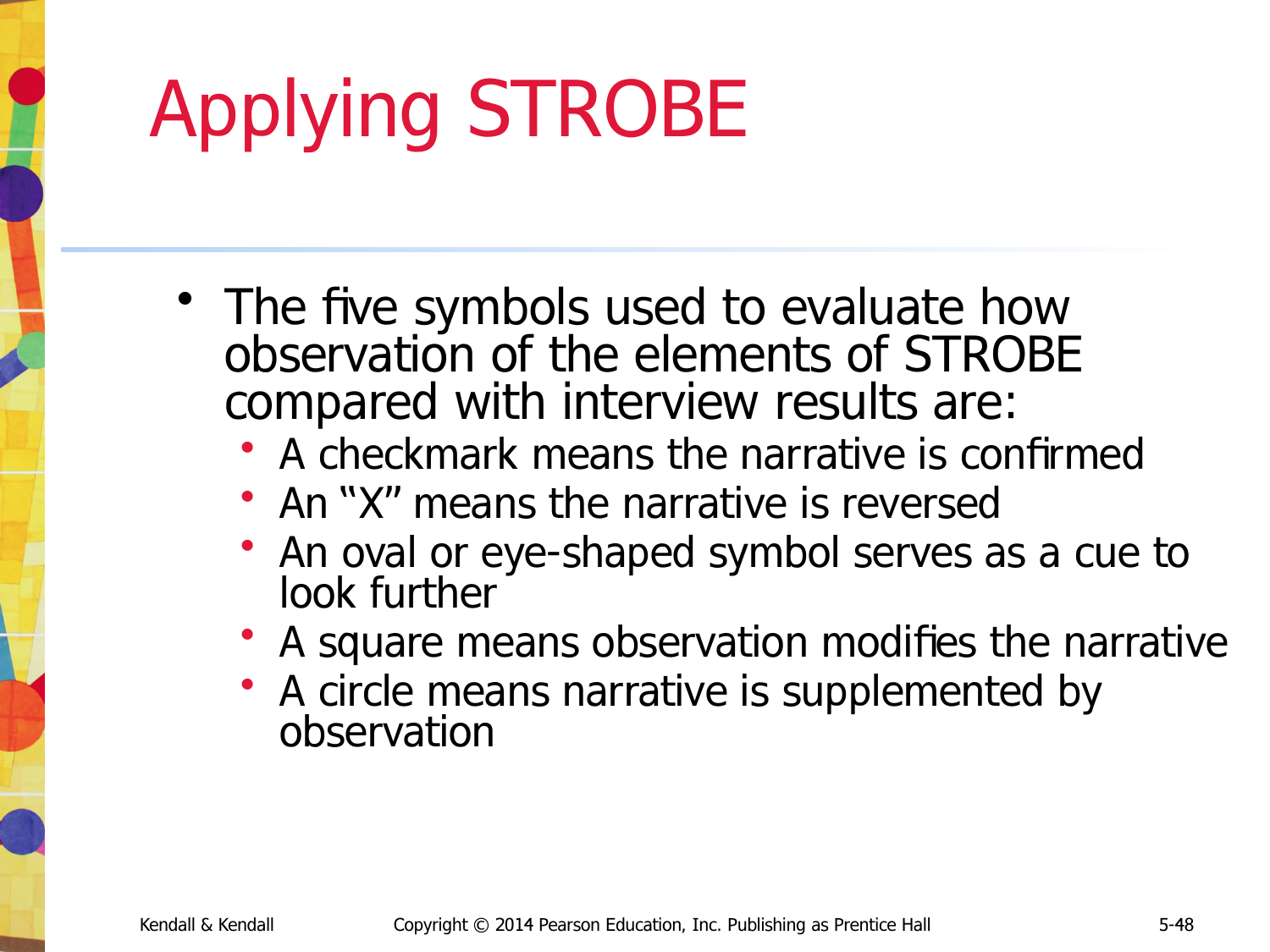

# Applying STROBE
The five symbols used to evaluate how observation of the elements of STROBE compared with interview results are:
A checkmark means the narrative is confirmed
An “X” means the narrative is reversed
An oval or eye-shaped symbol serves as a cue to look further
A square means observation modifies the narrative
A circle means narrative is supplemented by observation
Kendall & Kendall	Copyright © 2014 Pearson Education, Inc. Publishing as Prentice Hall
5-48